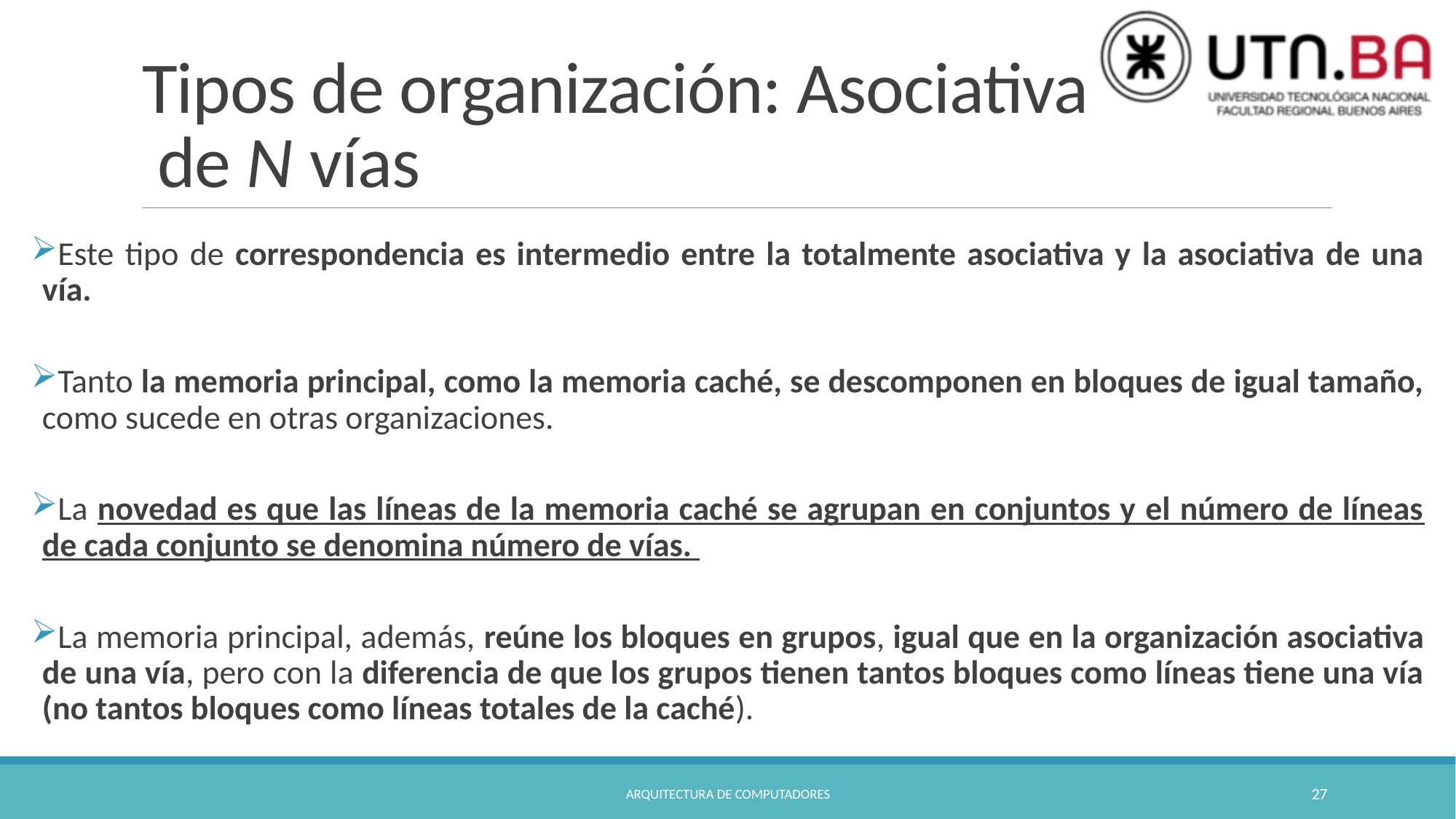

# Tipos de organización: Asociativa de N vías
Este tipo de correspondencia es intermedio entre la totalmente asociativa y la asociativa de una vía.

Tanto la memoria principal, como la memoria caché, se descomponen en bloques de igual tamaño, como sucede en otras organizaciones.

La novedad es que las líneas de la memoria caché se agrupan en conjuntos y el número de líneas de cada conjunto se denomina número de vías.

La memoria principal, además, reúne los bloques en grupos, igual que en la organización asociativa de una vía, pero con la diferencia de que los grupos tienen tantos bloques como líneas tiene una vía (no tantos bloques como líneas totales de la caché).
Arquitectura de Computadores
27